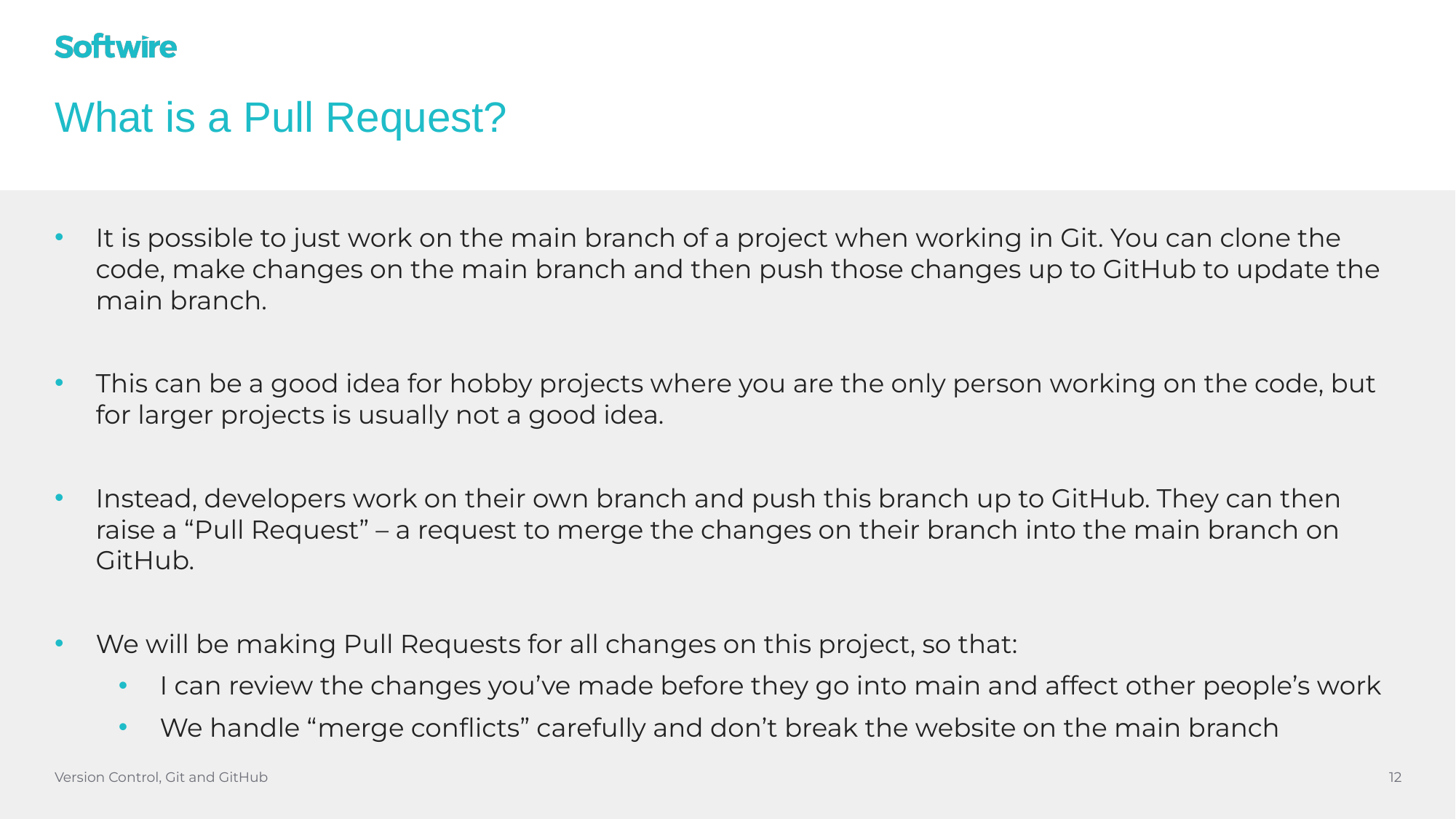

# What is a Pull Request?
It is possible to just work on the main branch of a project when working in Git. You can clone the code, make changes on the main branch and then push those changes up to GitHub to update the main branch.

This can be a good idea for hobby projects where you are the only person working on the code, but for larger projects is usually not a good idea.

Instead, developers work on their own branch and push this branch up to GitHub. They can then raise a “Pull Request” – a request to merge the changes on their branch into the main branch on GitHub.

We will be making Pull Requests for all changes on this project, so that:
I can review the changes you’ve made before they go into main and affect other people’s work
We handle “merge conflicts” carefully and don’t break the website on the main branch
Version Control, Git and GitHub
12